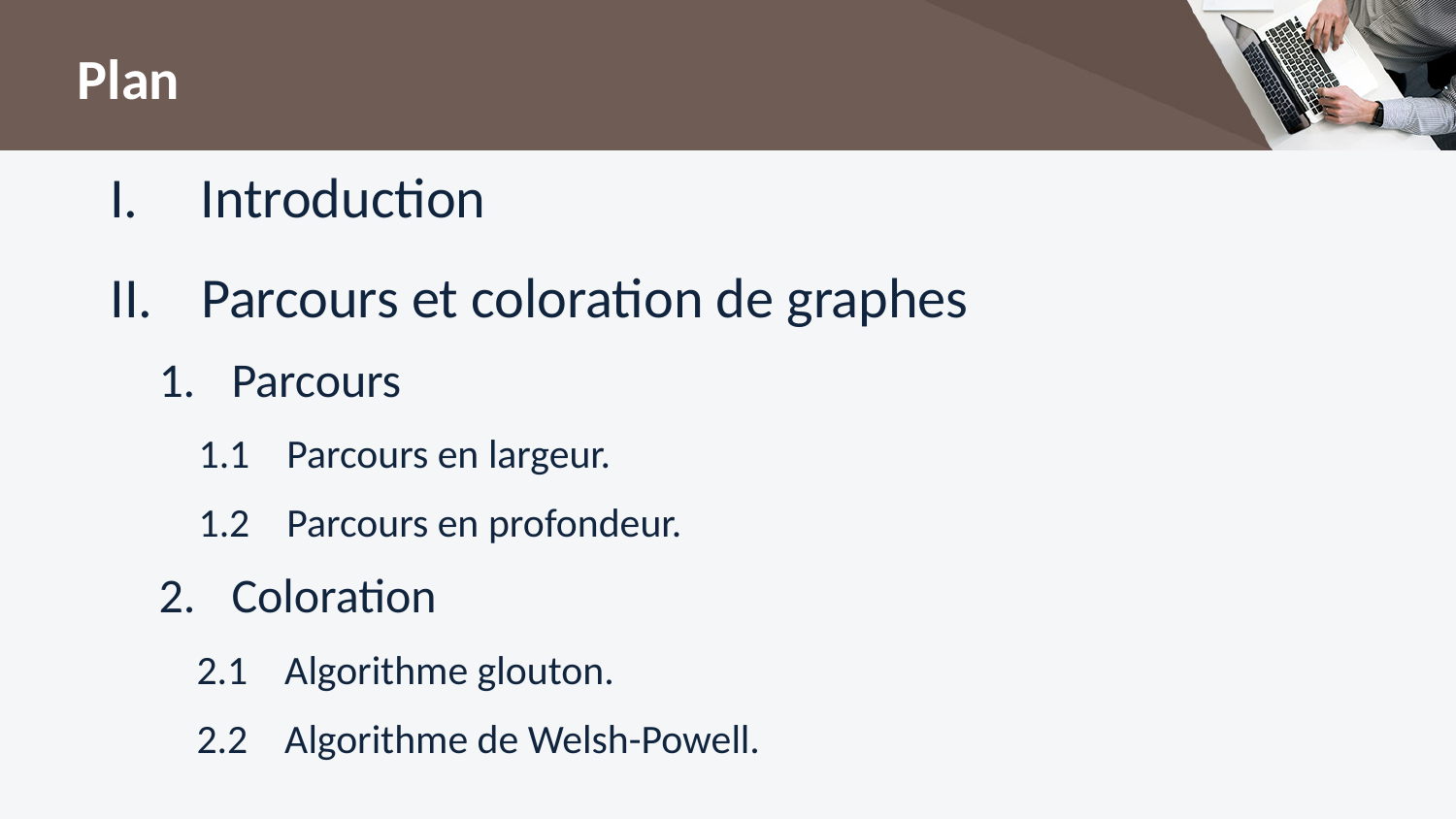

# Plan
Introduction
Parcours et coloration de graphes
Parcours
1.1    Parcours en largeur.
1.2    Parcours en profondeur.
Coloration
2.1    Algorithme glouton.
2.2    Algorithme de Welsh-Powell.